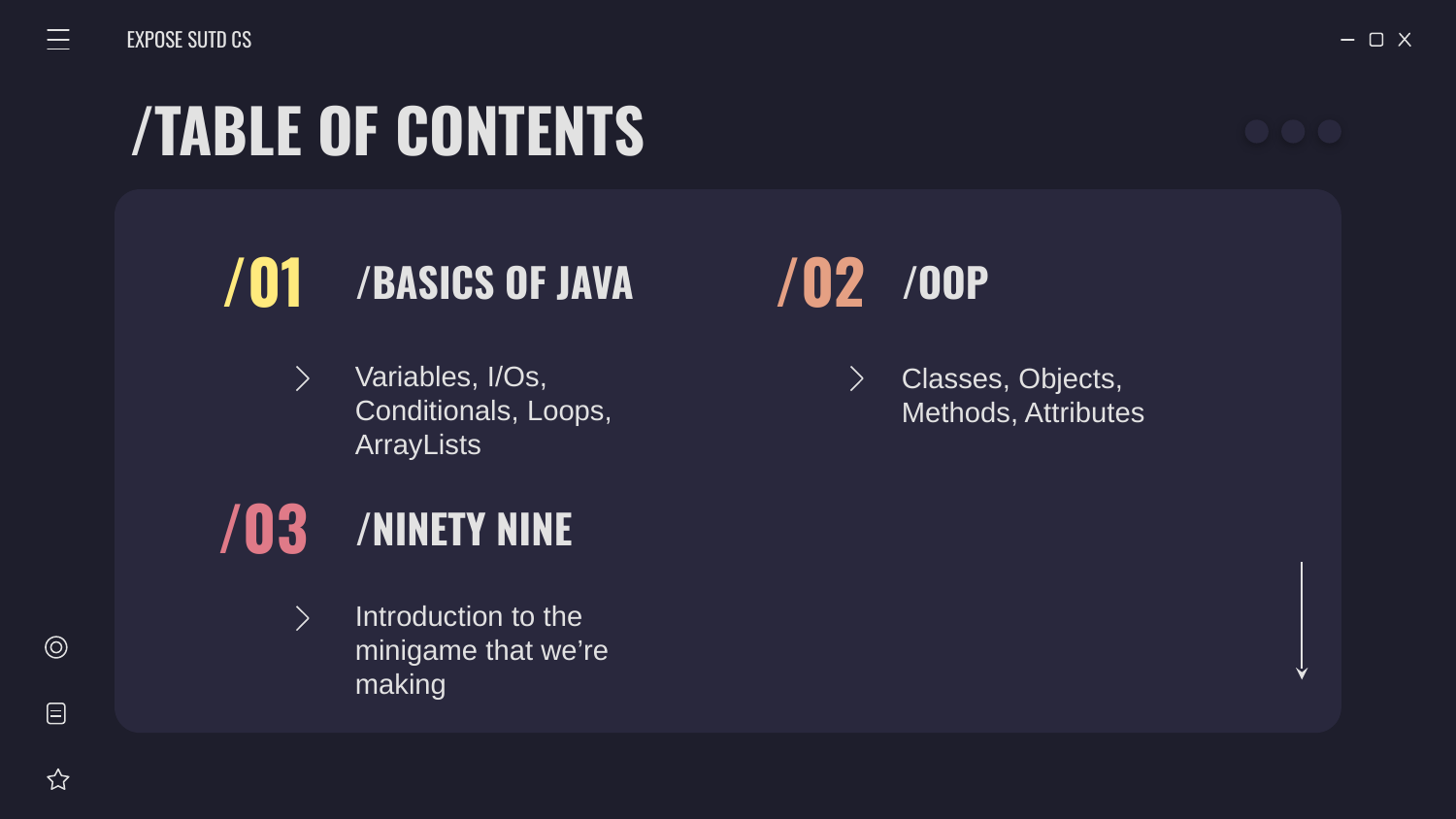

EXPOSE SUTD CS

/TABLE OF CONTENTS

/01
/02
# /BASICS OF JAVA
/OOP
Classes, Objects, Methods, Attributes
Variables, I/Os, Conditionals, Loops, ArrayLists

/03
/NINETY NINE
Introduction to the minigame that we’re making